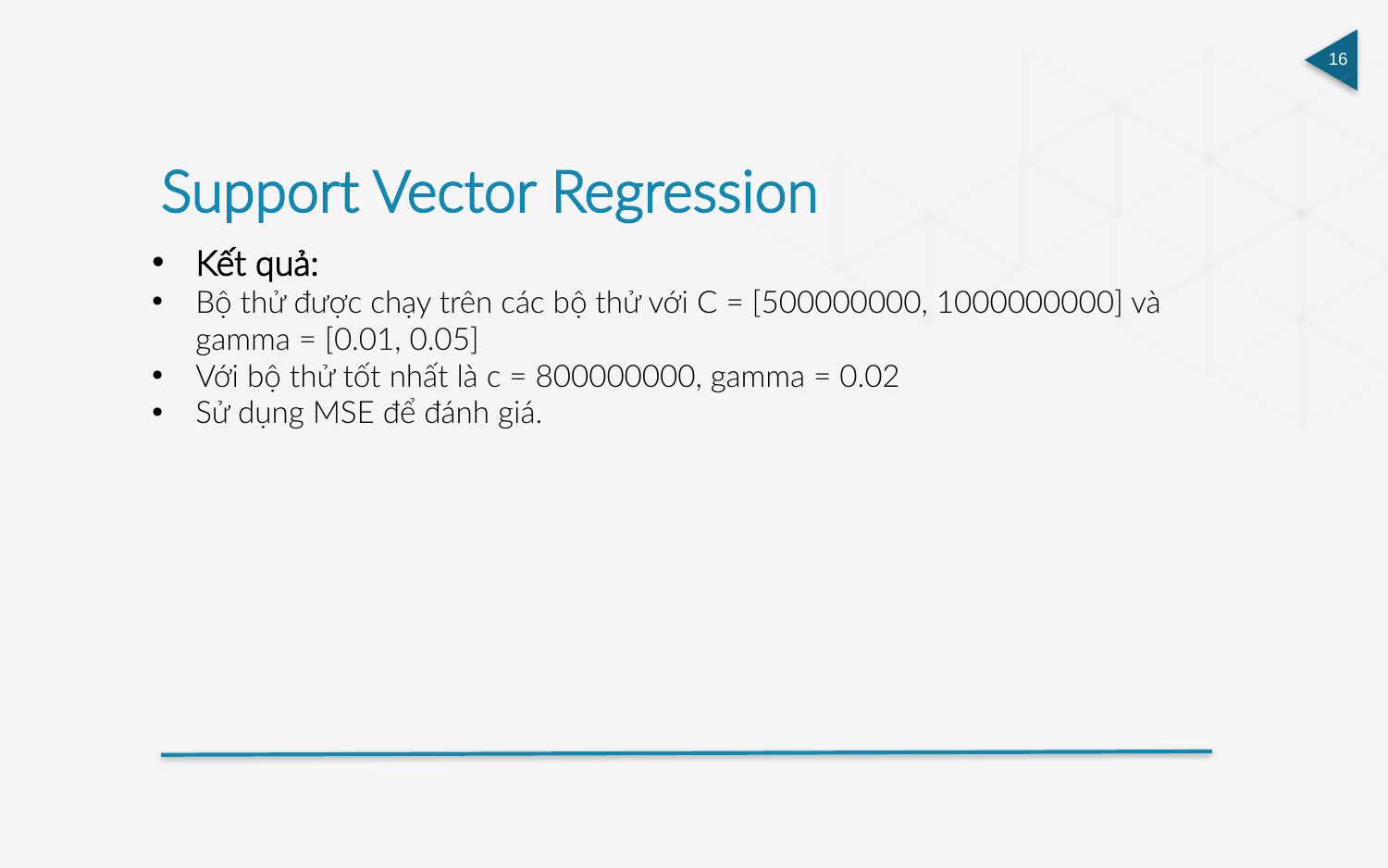

Support Vector Regression
Kết quả:
Bộ thử được chạy trên các bộ thử với C = [500000000, 1000000000] và gamma = [0.01, 0.05]
Với bộ thử tốt nhất là c = 800000000, gamma = 0.02
Sử dụng MSE để đánh giá.